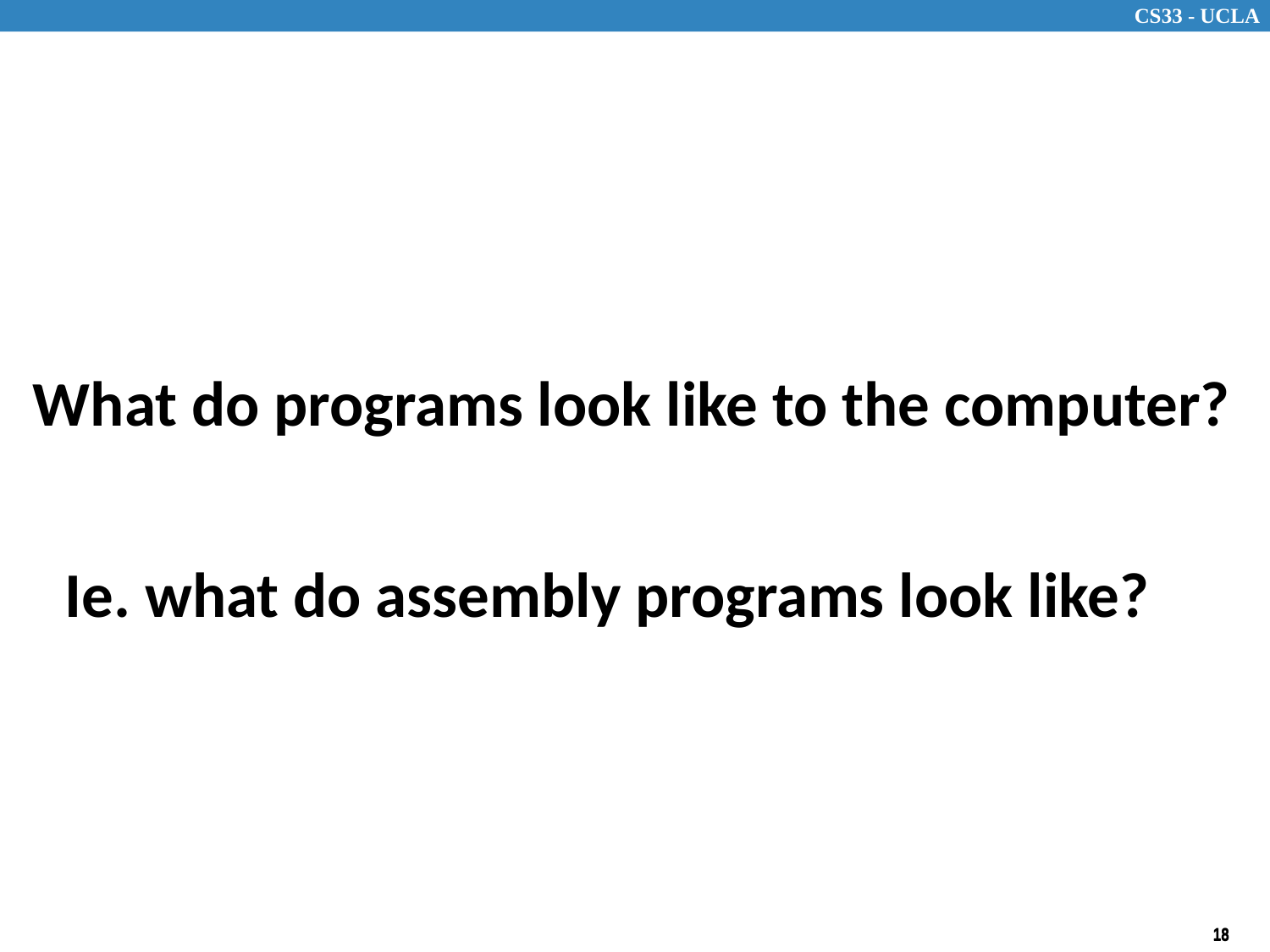

What do programs look like to the computer?
# Ie. what do assembly programs look like?